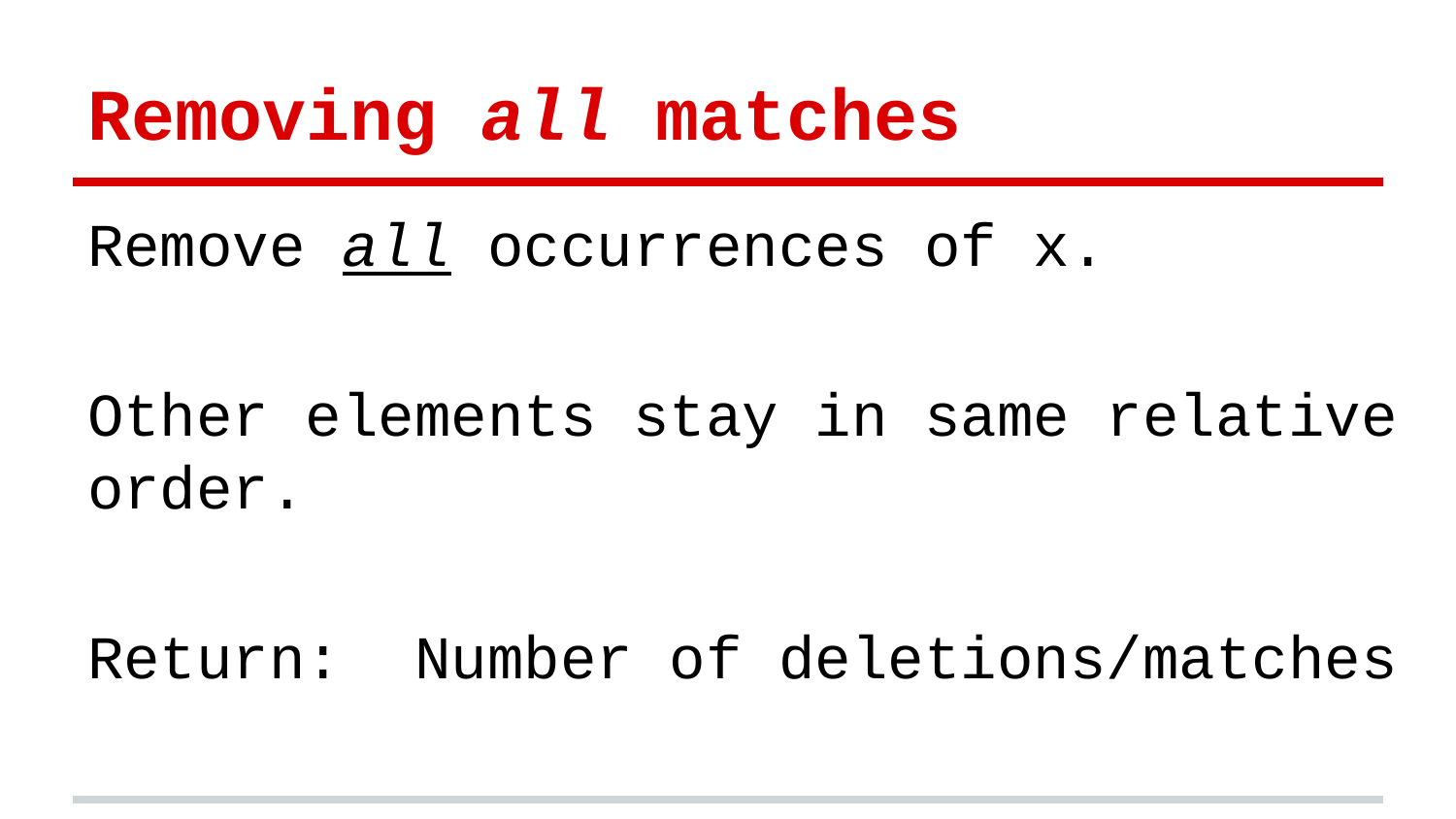

# Removing all matches
Remove all occurrences of x.

Other elements stay in same relative order.

Return:  Number of deletions/matches